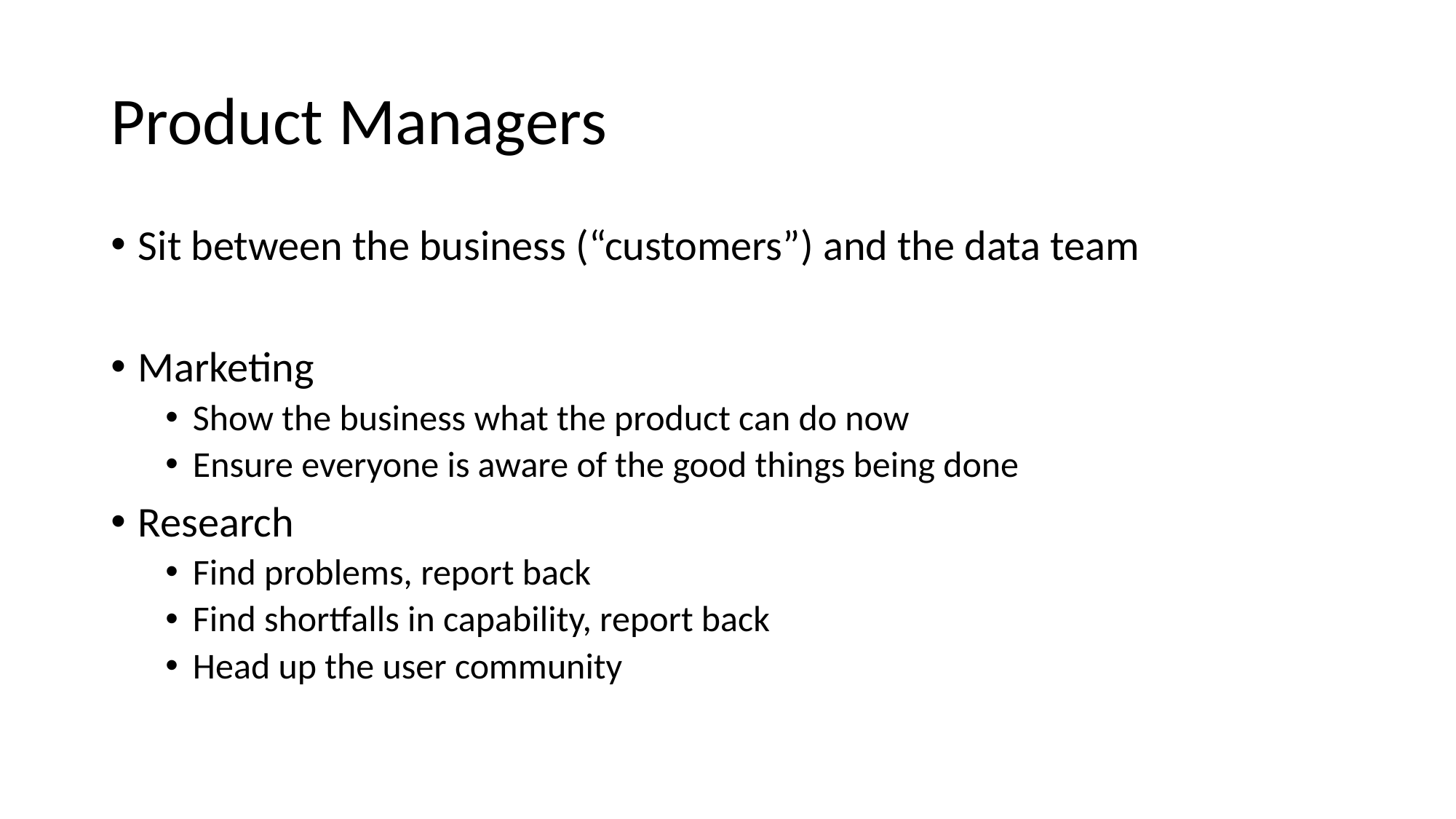

# Product Managers
Sit between the business (“customers”) and the data team

Marketing
Show the business what the product can do now
Ensure everyone is aware of the good things being done
Research
Find problems, report back
Find shortfalls in capability, report back
Head up the user community